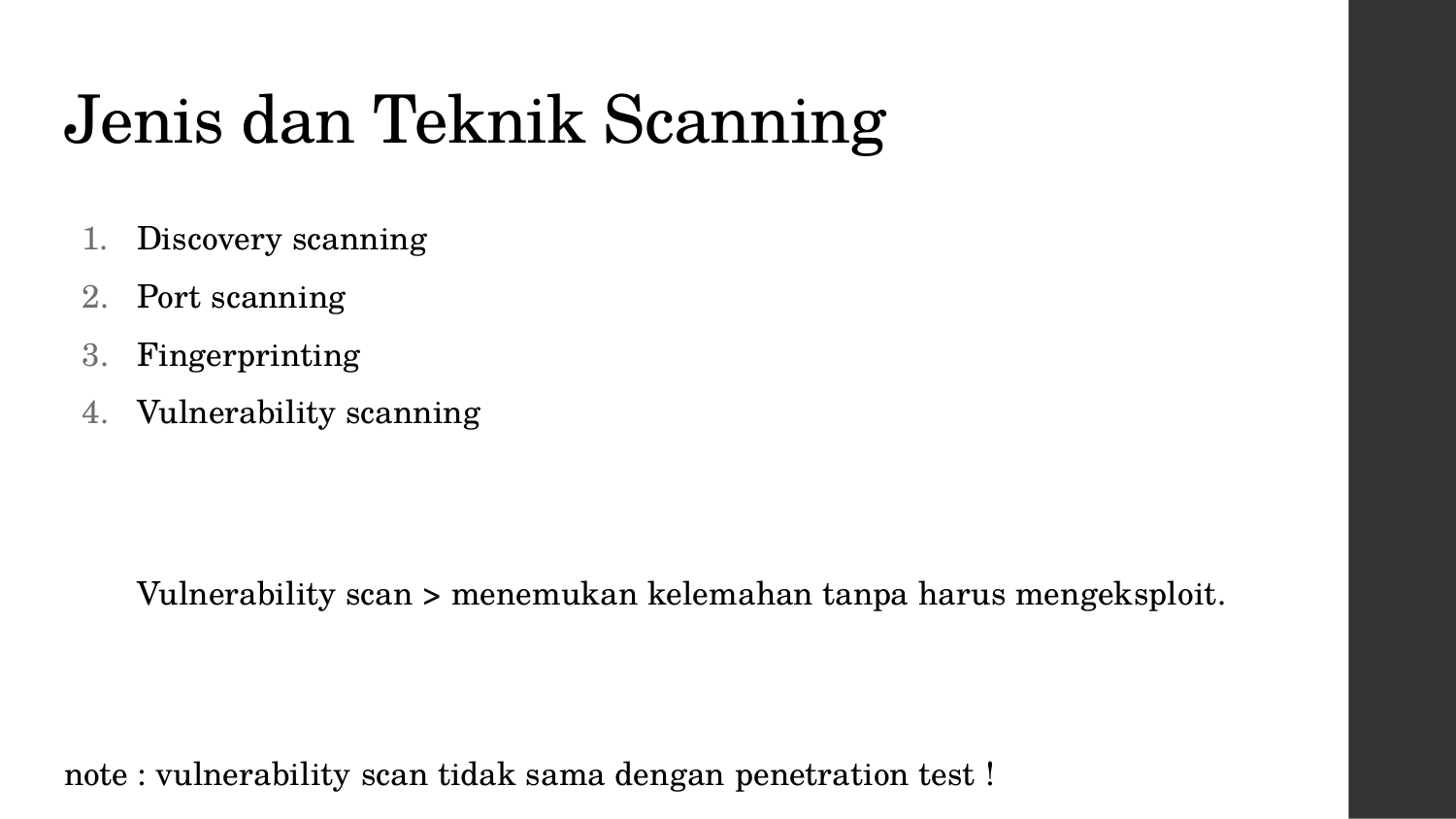

# Jenis dan Teknik Scanning
Discovery scanning
Port scanning
Fingerprinting
Vulnerability scanning

Vulnerability scan > menemukan kelemahan tanpa harus mengeksploit.

note : vulnerability scan tidak sama dengan penetration test !